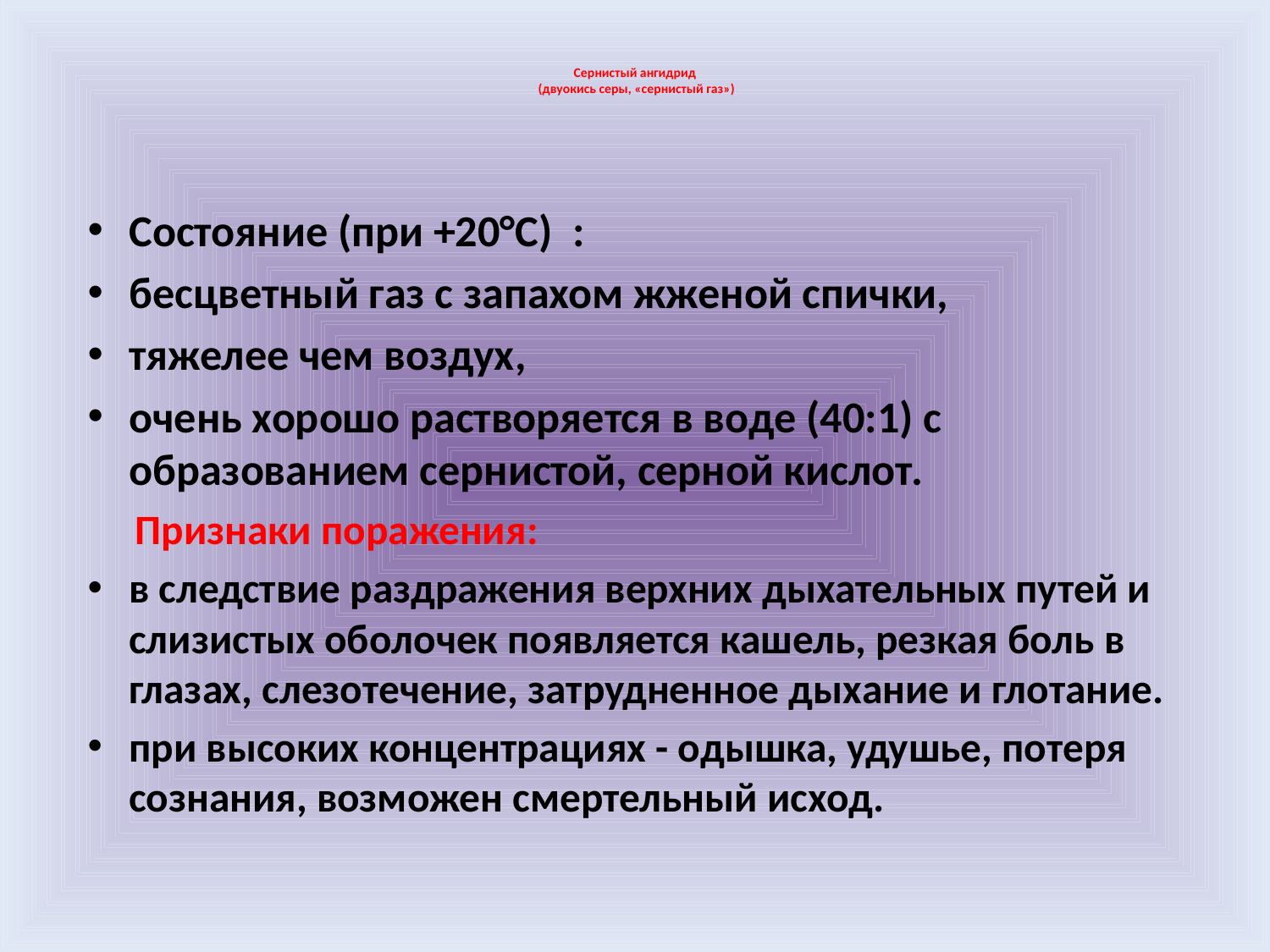

# Сернистый ангидрид (двуокись серы, «сернистый газ»)
Состояние (при +20°С)  :
бесцветный газ с запахом жженой спички,
тяжелее чем воздух,
очень хорошо растворяется в воде (40:1) с образованием сернистой, серной кислот.
     Признаки поражения:
в следствие раздражения верхних дыхательных путей и слизистых оболочек появляется кашель, резкая боль в глазах, слезотечение, затрудненное дыхание и глотание.
при высоких концентрациях - одышка, удушье, потеря сознания, возможен смертельный исход.